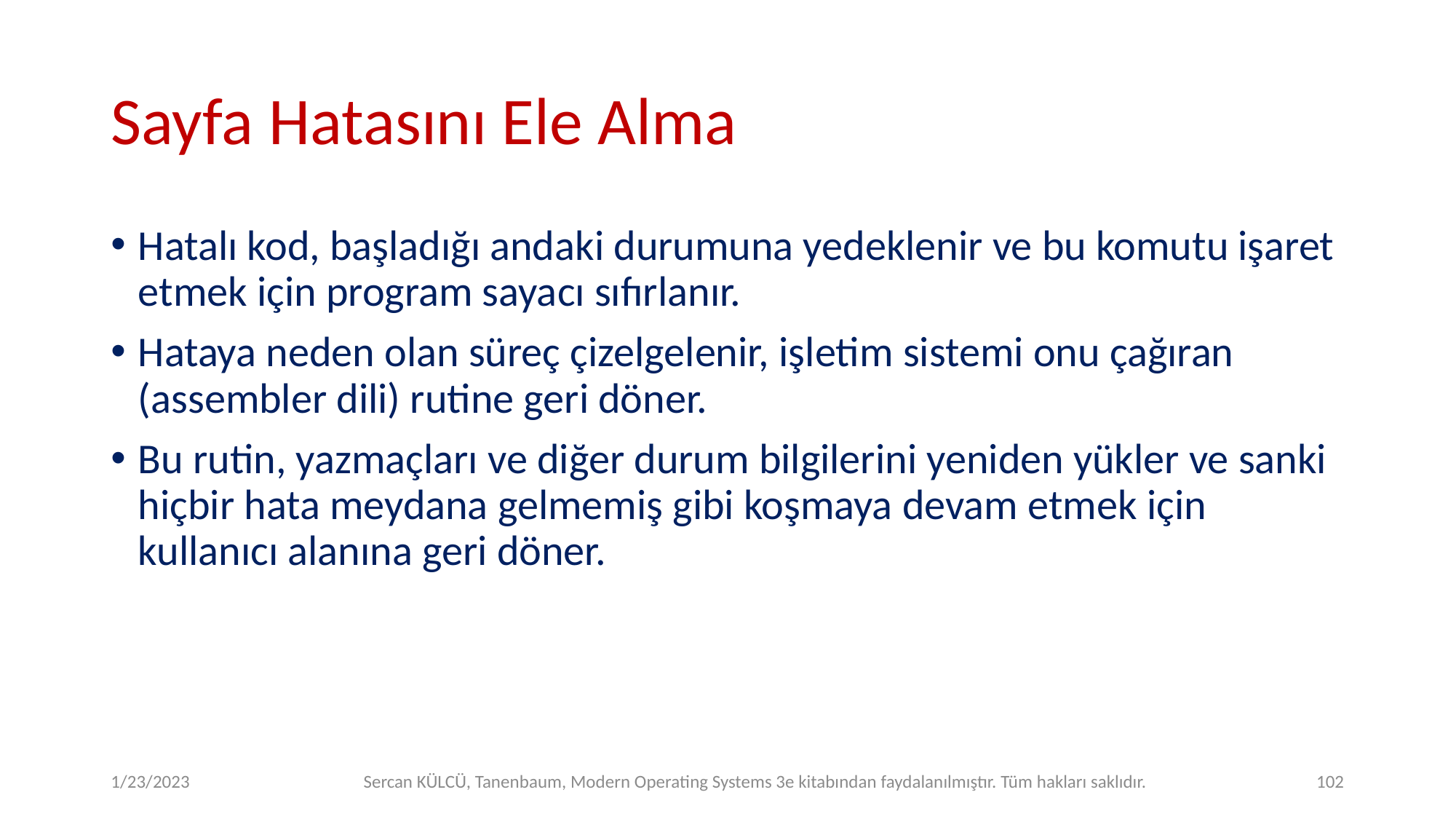

# Sayfa Hatasını Ele Alma
Hatalı kod, başladığı andaki durumuna yedeklenir ve bu komutu işaret etmek için program sayacı sıfırlanır.
Hataya neden olan süreç çizelgelenir, işletim sistemi onu çağıran (assembler dili) rutine geri döner.
Bu rutin, yazmaçları ve diğer durum bilgilerini yeniden yükler ve sanki hiçbir hata meydana gelmemiş gibi koşmaya devam etmek için kullanıcı alanına geri döner.
1/23/2023
Sercan KÜLCÜ, Tanenbaum, Modern Operating Systems 3e kitabından faydalanılmıştır. Tüm hakları saklıdır.
102